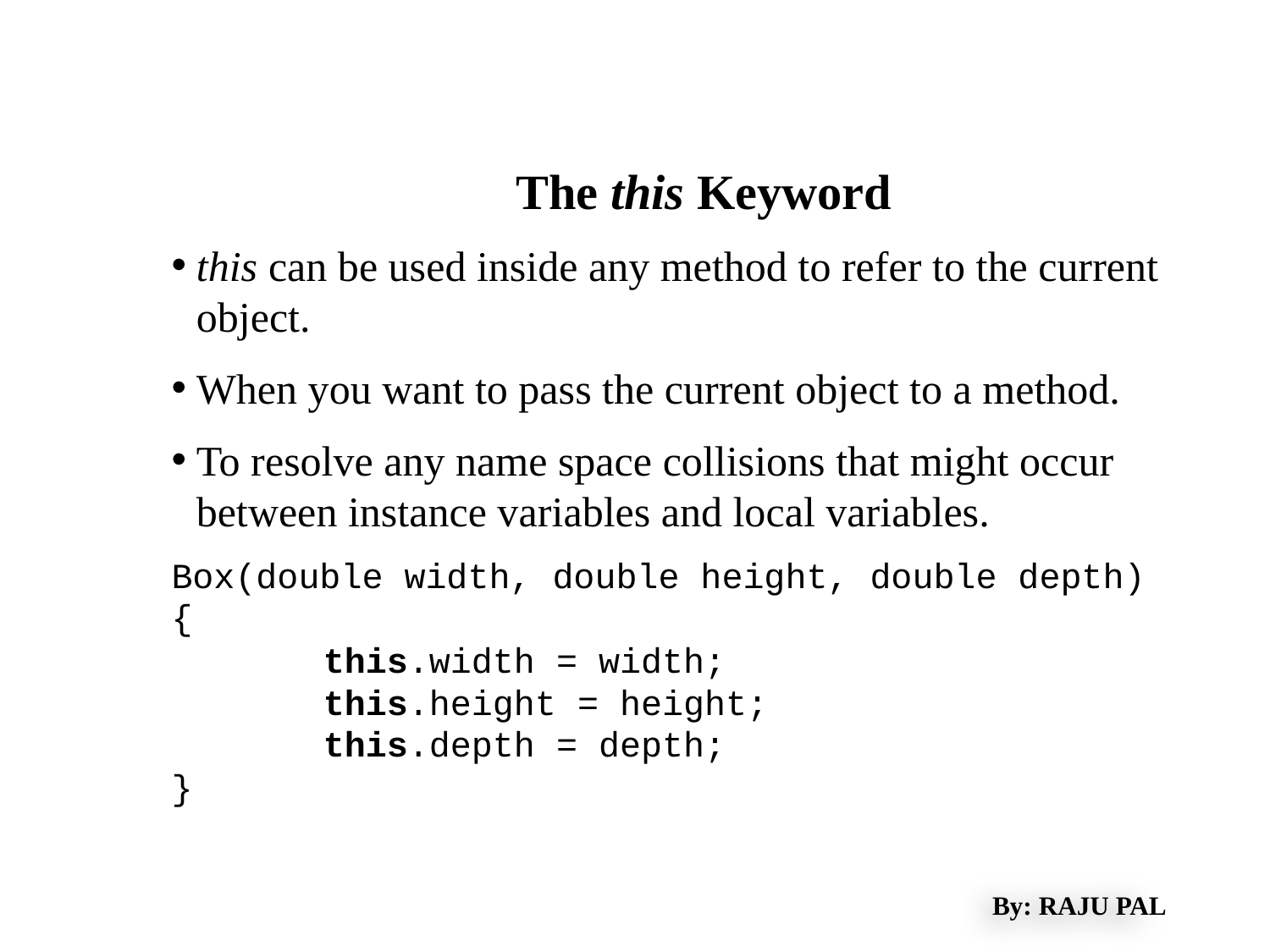

The this Keyword
this can be used inside any method to refer to the current object.
When you want to pass the current object to a method.
To resolve any name space collisions that might occur between instance variables and local variables.
Box(double width, double height, double depth)
{
		this.width = width;
		this.height = height;
		this.depth = depth;
}